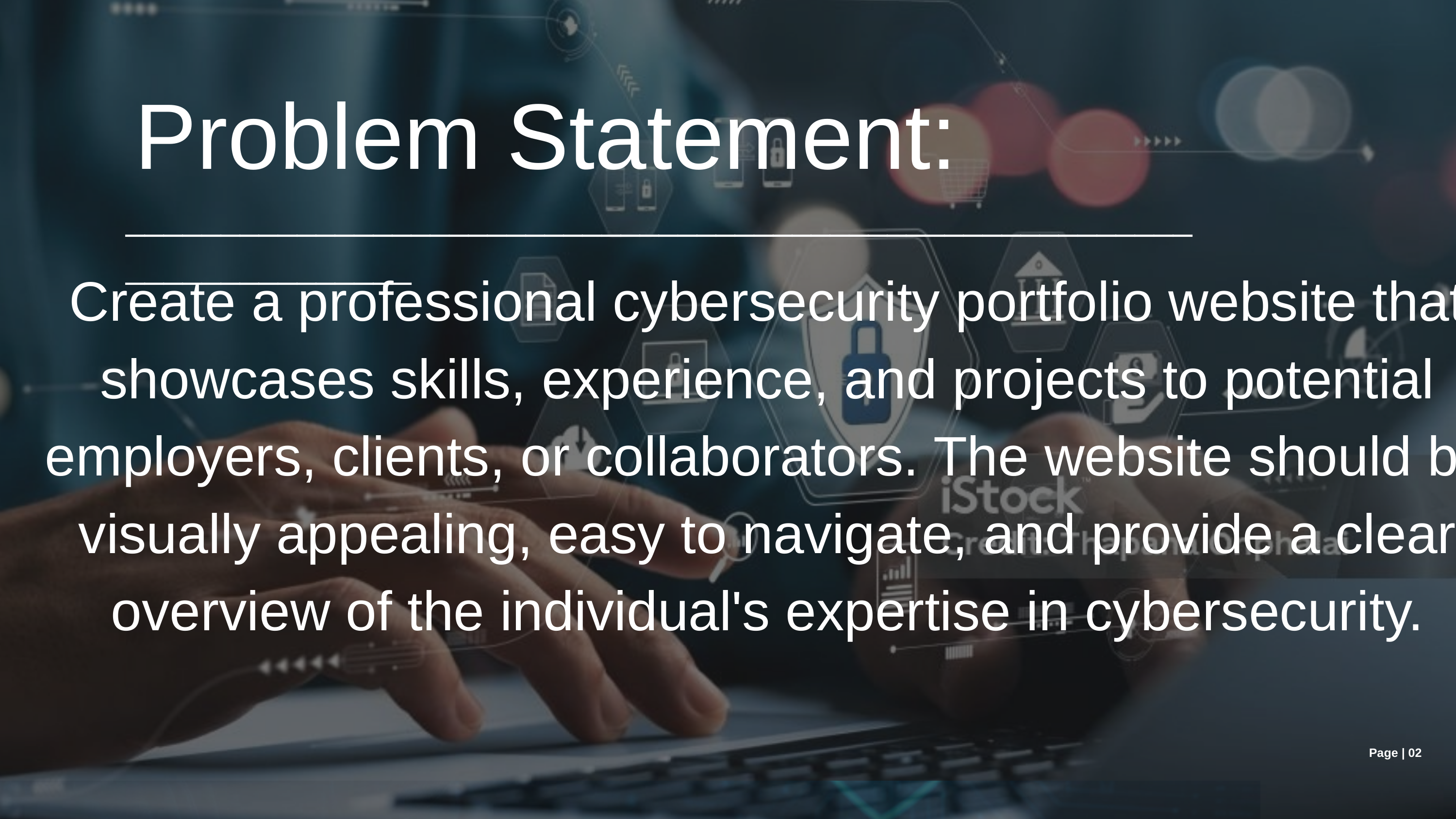

Problem Statement:
_______________________________________________________________________
Create a professional cybersecurity portfolio website that showcases skills, experience, and projects to potential employers, clients, or collaborators. The website should be visually appealing, easy to navigate, and provide a clear overview of the individual's expertise in cybersecurity.
Page | 02